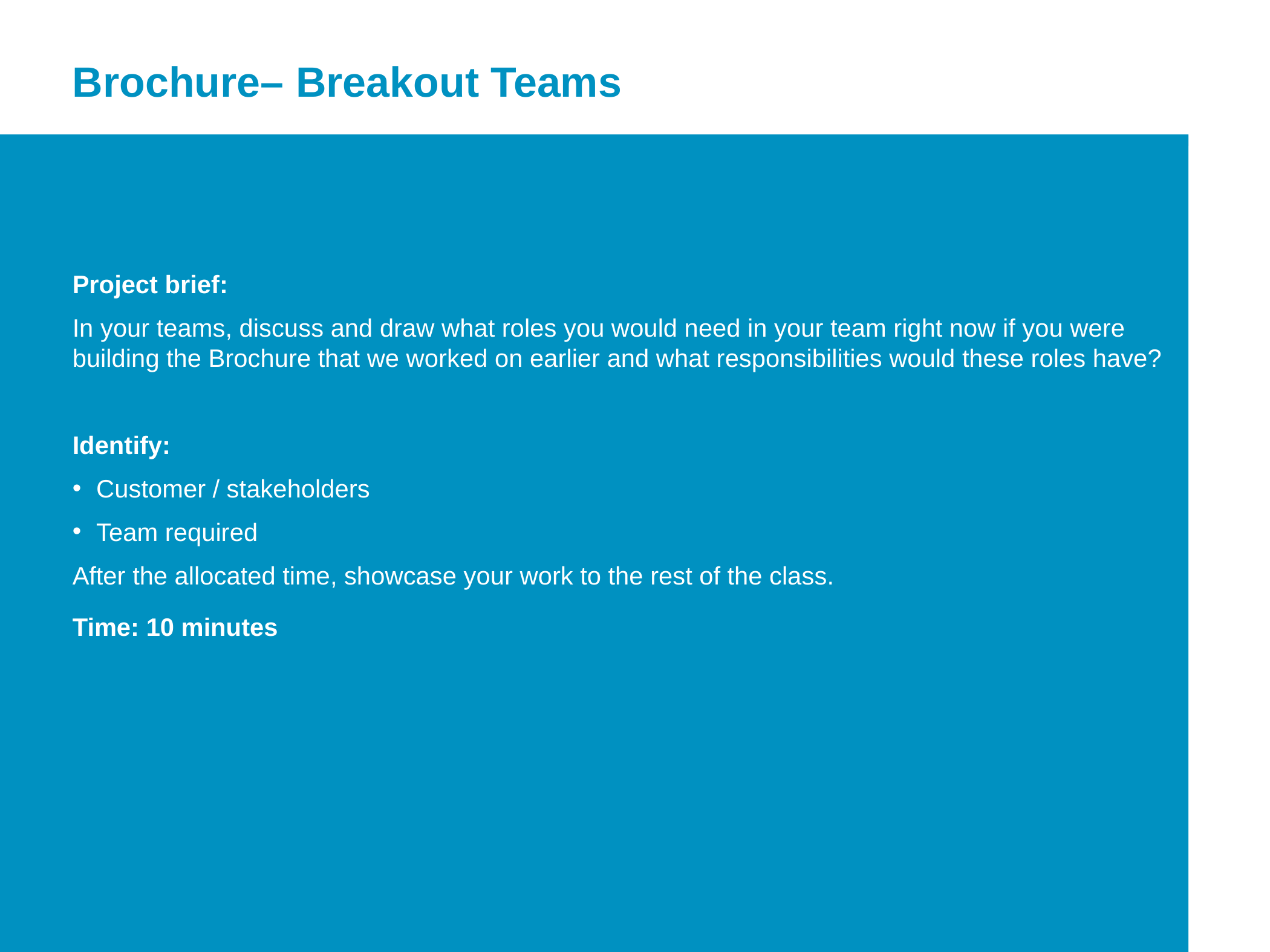

# Brochure– Breakout Teams
Project brief:
In your teams, discuss and draw what roles you would need in your team right now if you were building the Brochure that we worked on earlier and what responsibilities would these roles have?

Identify:
Customer / stakeholders
Team required
After the allocated time, showcase your work to the rest of the class.
Time: 10 minutes